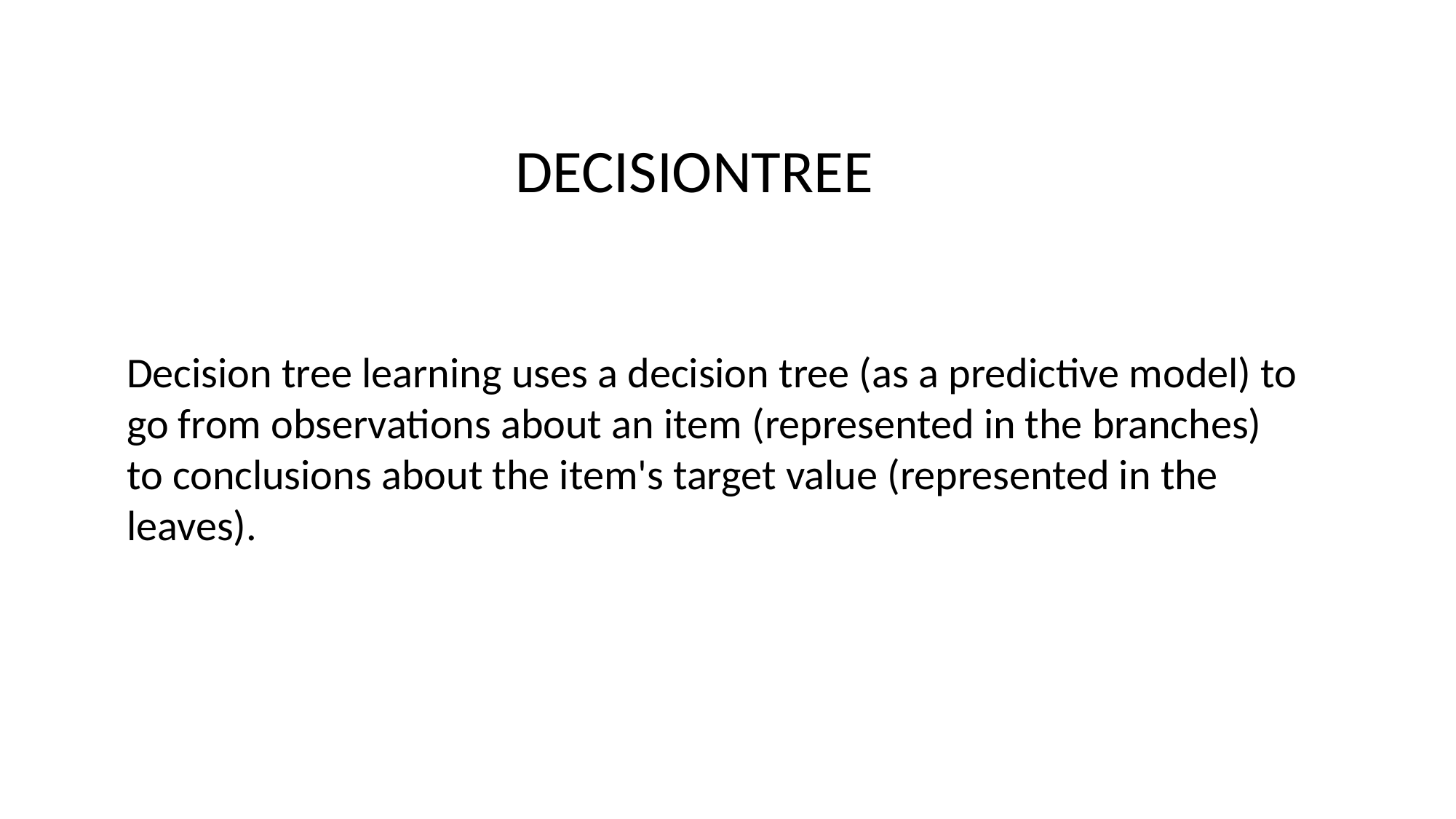

DECISIONTREE
Decision tree learning uses a decision tree (as a predictive model) to go from observations about an item (represented in the branches) to conclusions about the item's target value (represented in the leaves).